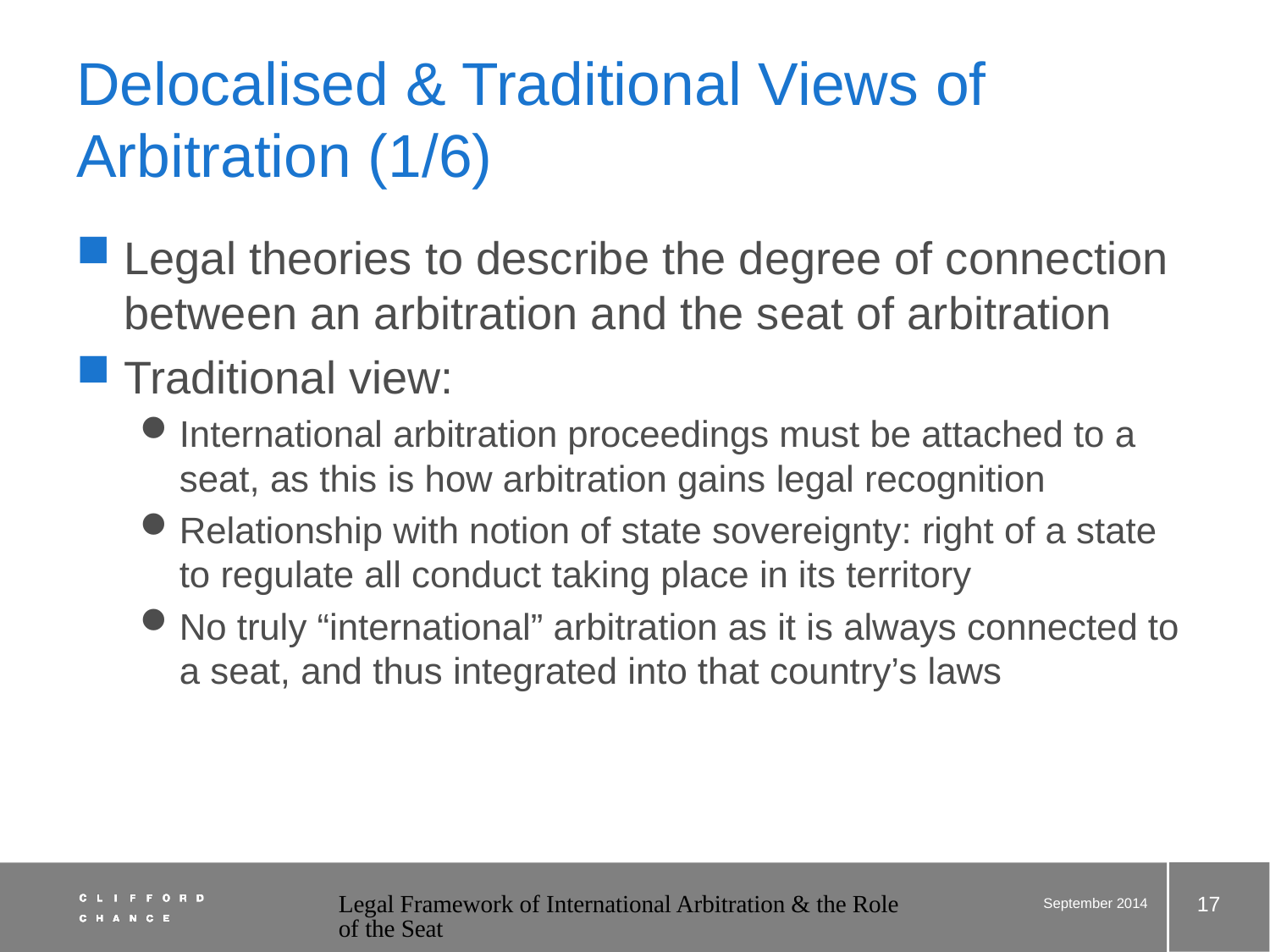

# Delocalised & Traditional Views of Arbitration (1/6)
Legal theories to describe the degree of connection between an arbitration and the seat of arbitration
Traditional view:
International arbitration proceedings must be attached to a seat, as this is how arbitration gains legal recognition
Relationship with notion of state sovereignty: right of a state to regulate all conduct taking place in its territory
No truly “international” arbitration as it is always connected to a seat, and thus integrated into that country’s laws
17
Legal Framework of International Arbitration & the Role of the Seat
September 2014